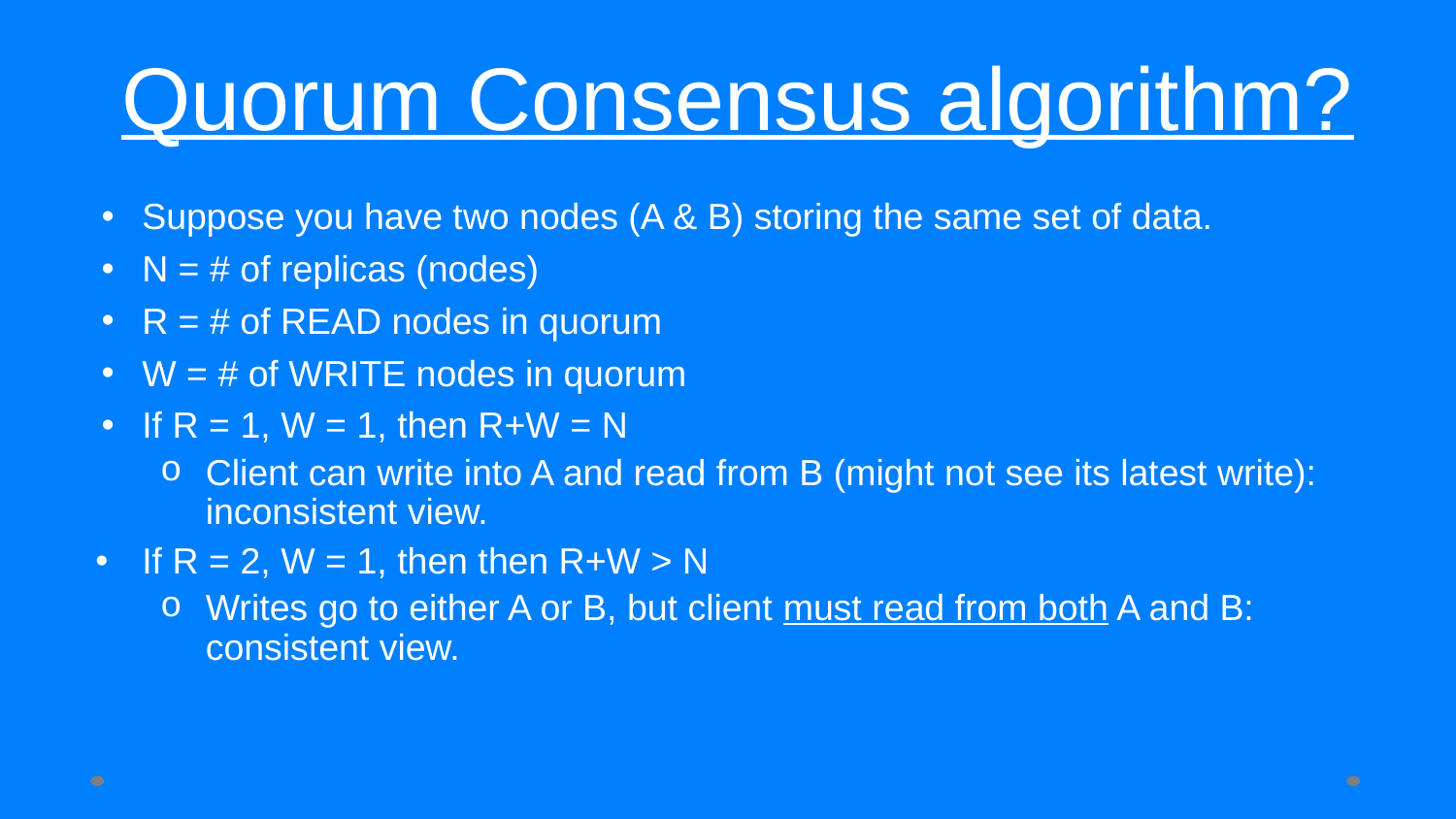

# Quorum Consensus algorithm?
Suppose you have two nodes (A & B) storing the same set of data.
N = # of replicas (nodes)
R = # of READ nodes in quorum
W = # of WRITE nodes in quorum
If R = 1, W = 1, then R+W = N
Client can write into A and read from B (might not see its latest write): inconsistent view.
If R = 2, W = 1, then then R+W > N
Writes go to either A or B, but client must read from both A and B: consistent view.